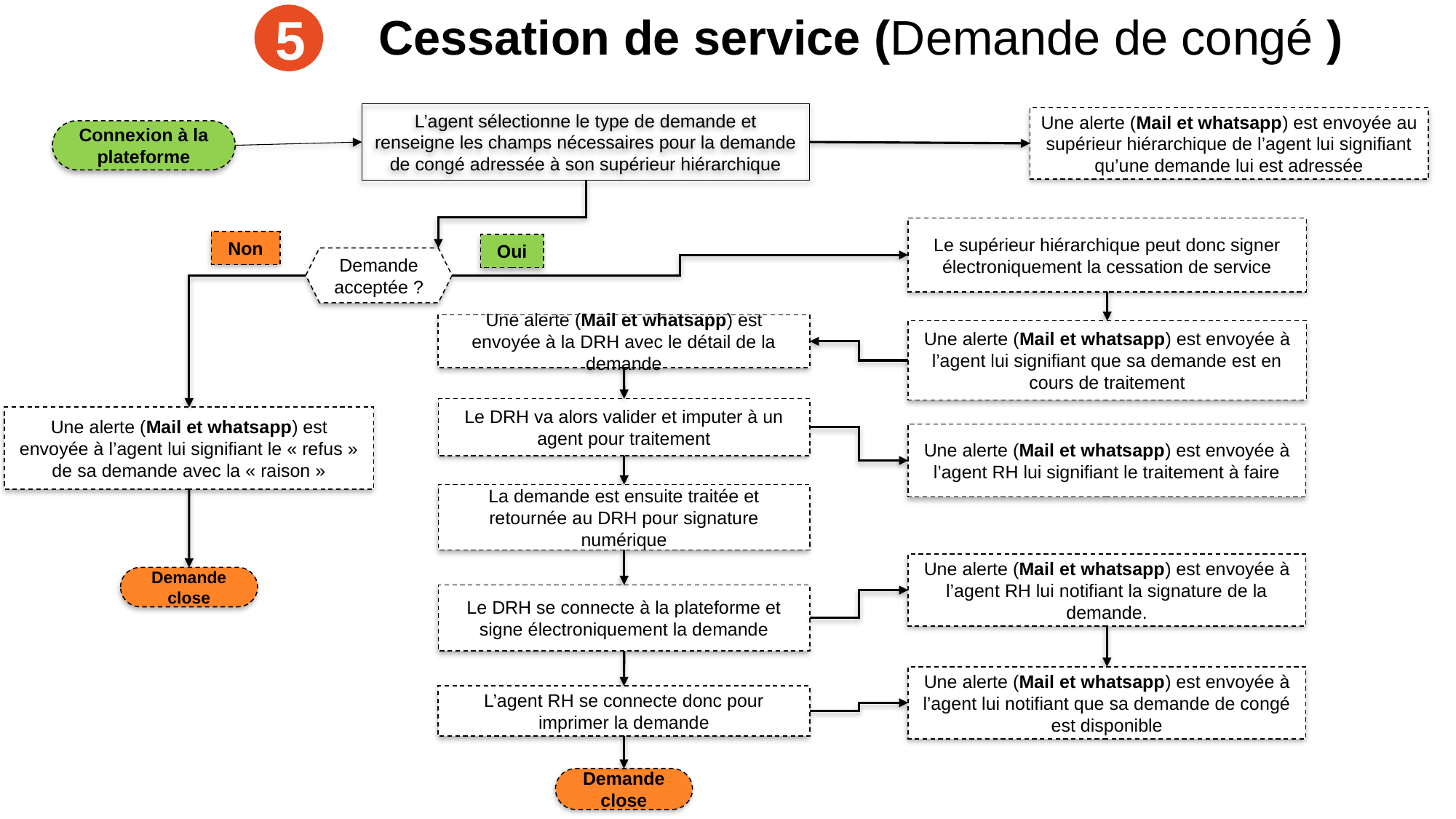

Cessation de service (Demande de congé )
5
L’agent sélectionne le type de demande et renseigne les champs nécessaires pour la demande de congé adressée à son supérieur hiérarchique
Une alerte (Mail et whatsapp) est envoyée au supérieur hiérarchique de l’agent lui signifiant qu’une demande lui est adressée
Connexion à la plateforme
Le supérieur hiérarchique peut donc signer électroniquement la cessation de service
Non
Oui
Demande acceptée ?
Une alerte (Mail et whatsapp) est envoyée à la DRH avec le détail de la demande
Une alerte (Mail et whatsapp) est envoyée à l’agent lui signifiant que sa demande est en cours de traitement
Le DRH va alors valider et imputer à un agent pour traitement
Une alerte (Mail et whatsapp) est envoyée à l’agent lui signifiant le « refus » de sa demande avec la « raison »
Une alerte (Mail et whatsapp) est envoyée à l’agent RH lui signifiant le traitement à faire
La demande est ensuite traitée et retournée au DRH pour signature numérique
Une alerte (Mail et whatsapp) est envoyée à l’agent RH lui notifiant la signature de la demande.
Demande close
Le DRH se connecte à la plateforme et signe électroniquement la demande
Une alerte (Mail et whatsapp) est envoyée à l’agent lui notifiant que sa demande de congé est disponible
L’agent RH se connecte donc pour imprimer la demande
Demande close